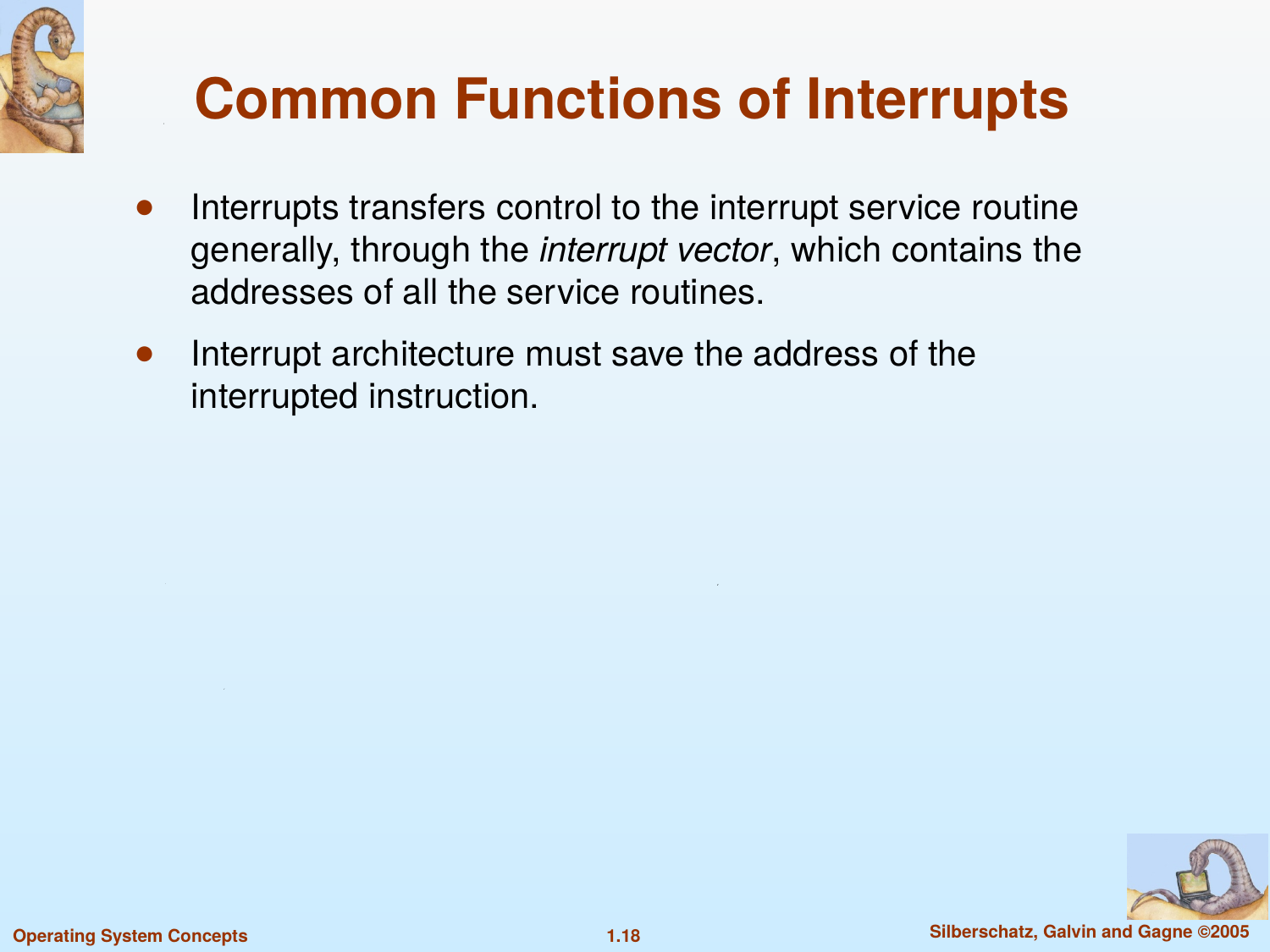

# Common Functions of Interrupts
Interrupts transfers control to the interrupt service routine generally, through the interrupt vector, which contains the addresses of all the service routines.
Interrupt architecture must save the address of the interrupted instruction.